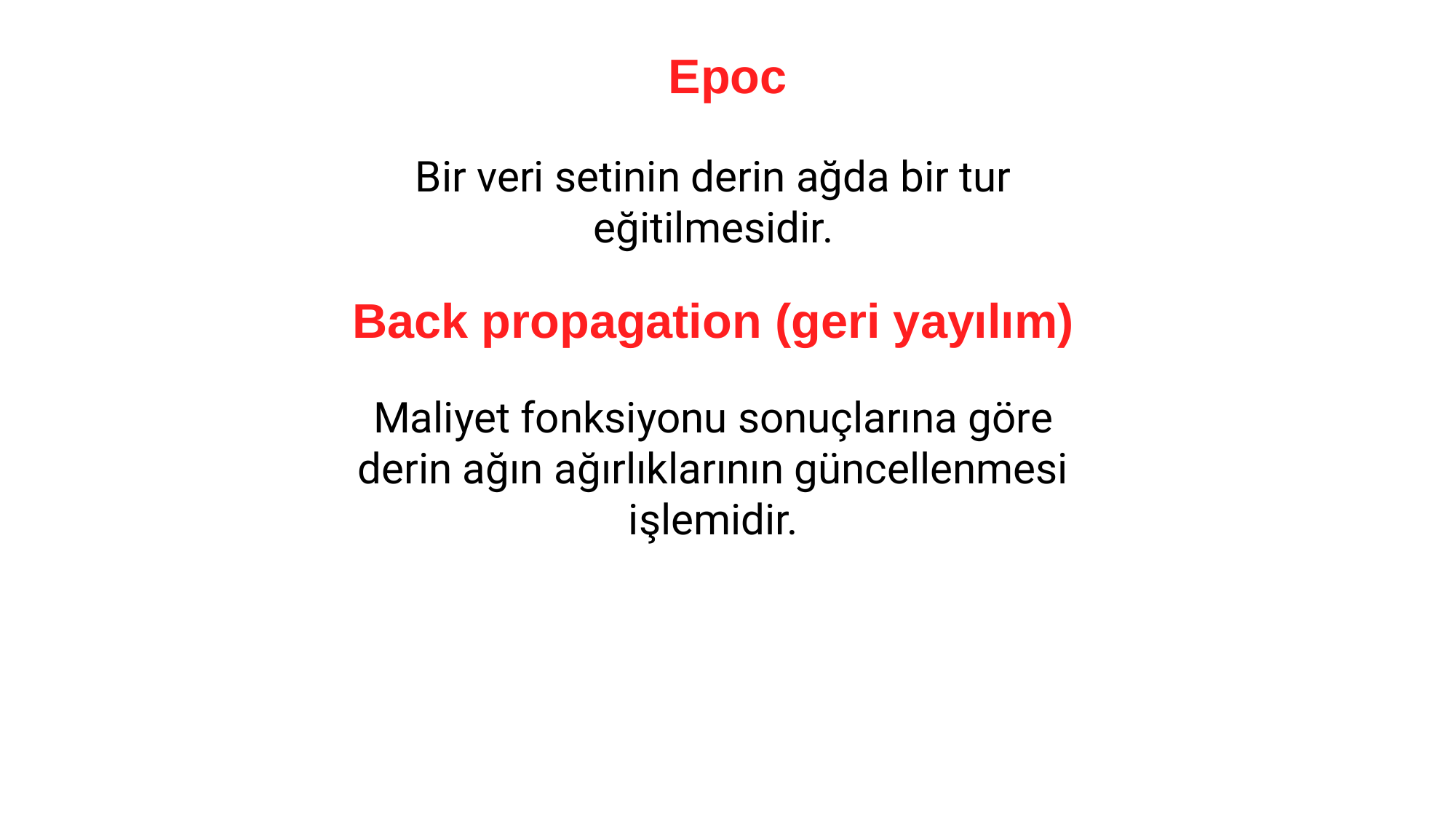

# Epoc
Bir veri setinin derin ağda bir tur eğitilmesidir.
Back propagation (geri yayılım)
Maliyet fonksiyonu sonuçlarına göre derin ağın ağırlıklarının güncellenmesi işlemidir.